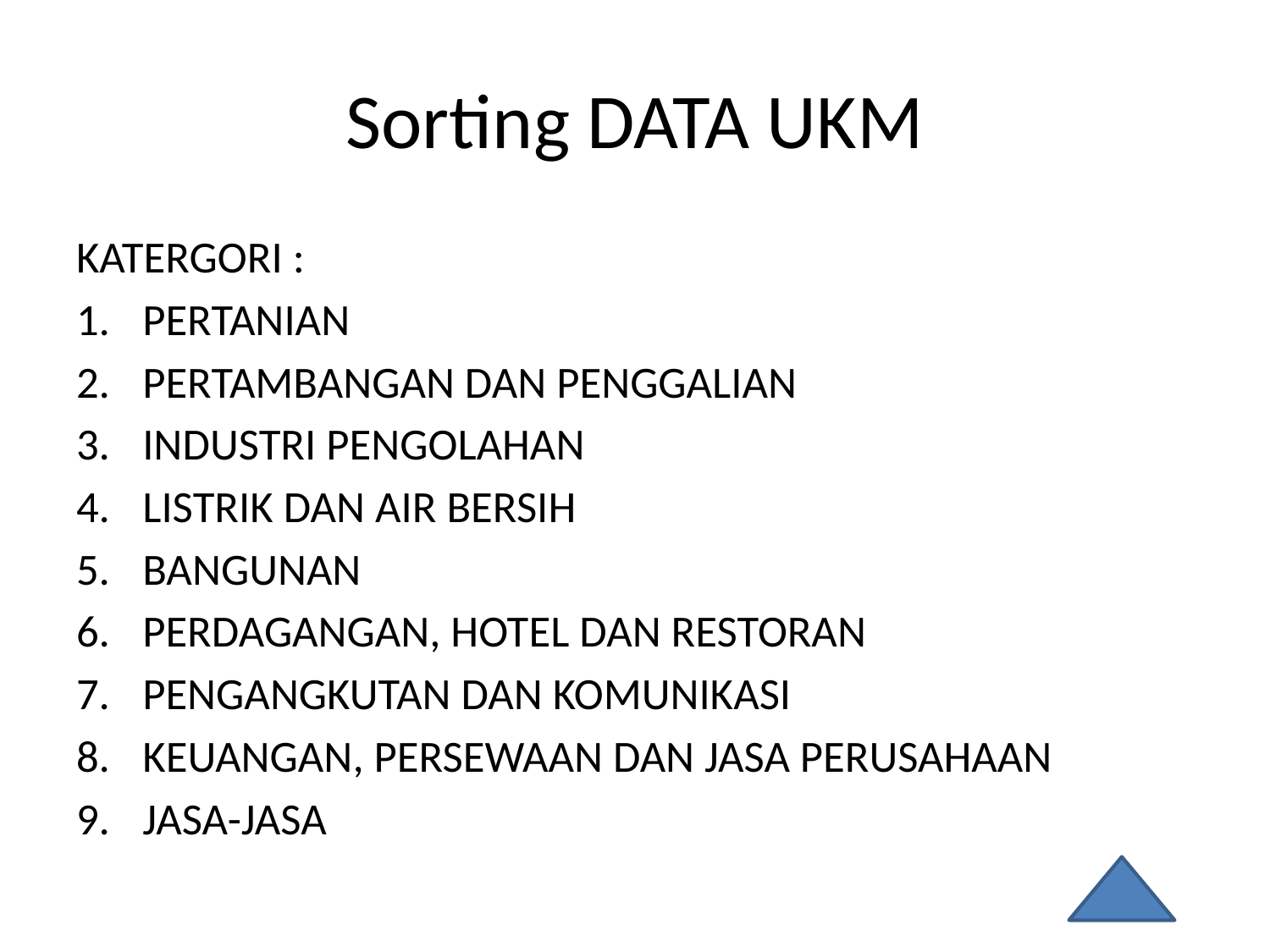

# Sorting DATA UKM
KATERGORI :
PERTANIAN
PERTAMBANGAN DAN PENGGALIAN
INDUSTRI PENGOLAHAN
LISTRIK DAN AIR BERSIH
BANGUNAN
PERDAGANGAN, HOTEL DAN RESTORAN
PENGANGKUTAN DAN KOMUNIKASI
KEUANGAN, PERSEWAAN DAN JASA PERUSAHAAN
JASA-JASA